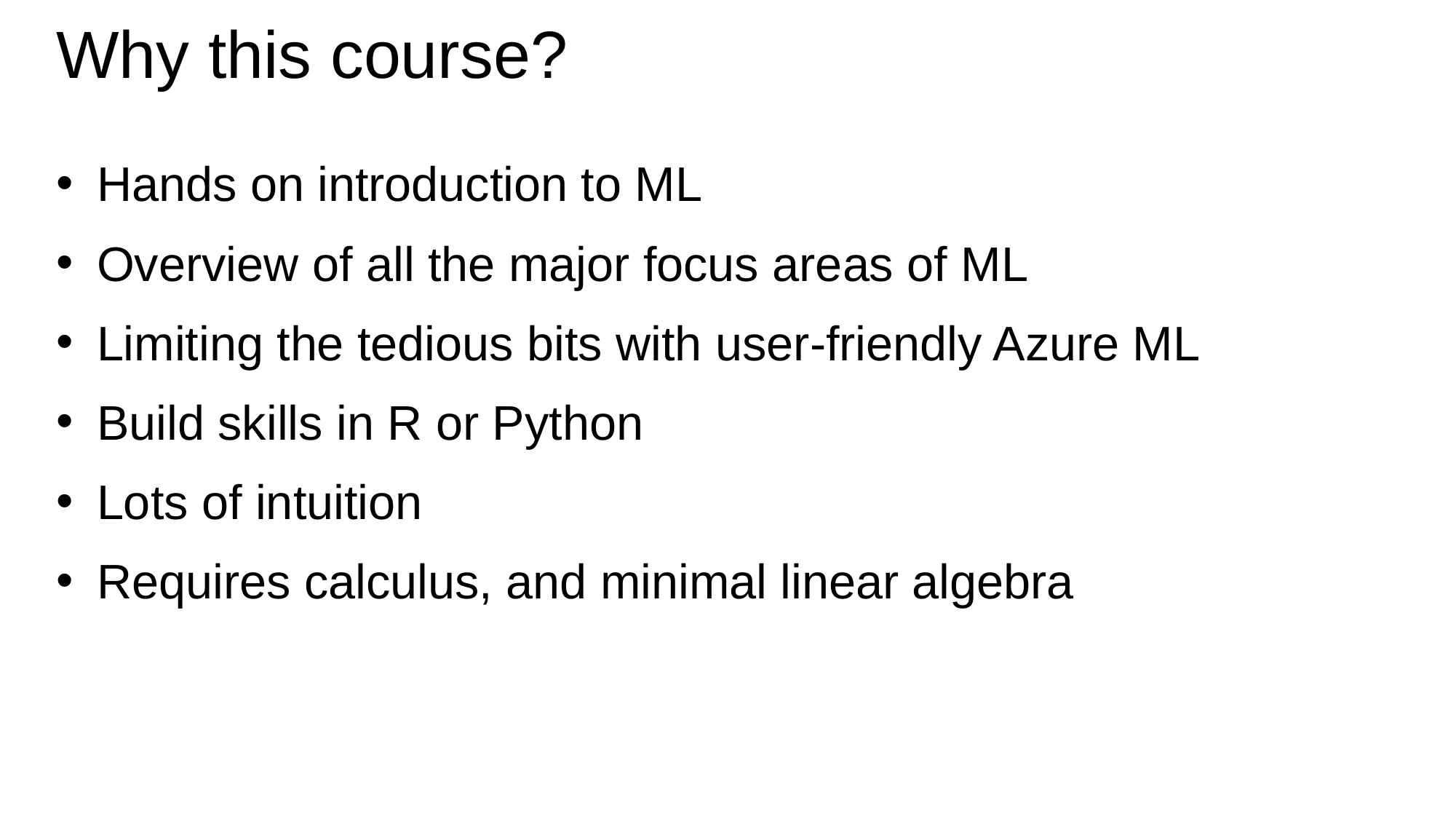

# Why this course?
Hands on introduction to ML
Overview of all the major focus areas of ML
Limiting the tedious bits with user-friendly Azure ML
Build skills in R or Python
Lots of intuition
Requires calculus, and minimal linear algebra